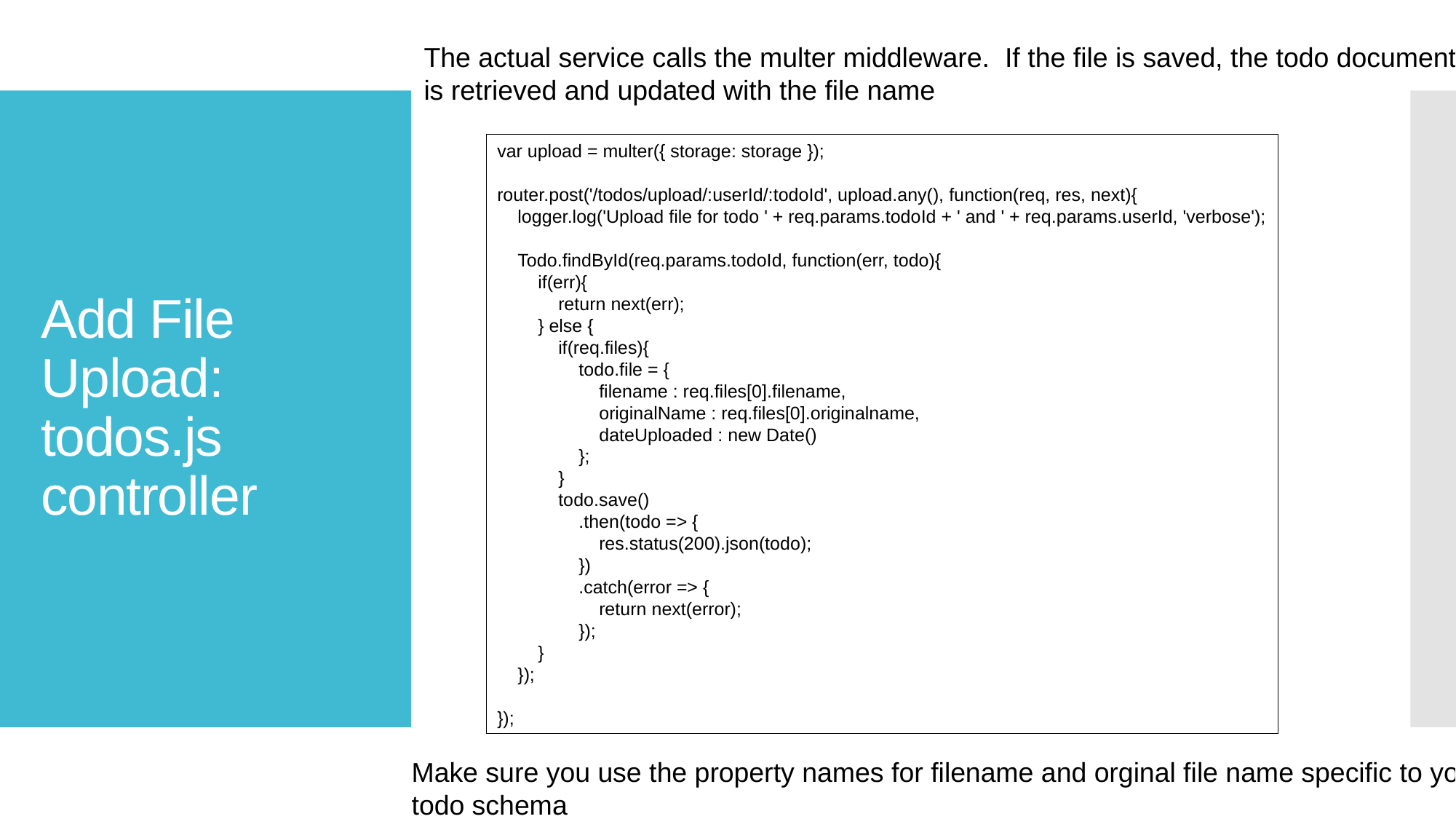

The actual service calls the multer middleware.  If the file is saved, the todo document
is retrieved and updated with the file name
# Add File Upload: todos.js controller
var upload = multer({ storage: storage });
router.post('/todos/upload/:userId/:todoId', upload.any(), function(req, res, next){
    logger.log('Upload file for todo ' + req.params.todoId + ' and ' + req.params.userId, 'verbose');

    Todo.findById(req.params.todoId, function(err, todo){
        if(err){
            return next(err);
        } else {
            if(req.files){
                todo.file = {
                    filename : req.files[0].filename,
                    originalName : req.files[0].originalname,
                    dateUploaded : new Date()
                };
            }
            todo.save()
                .then(todo => {
                    res.status(200).json(todo);
                })
                .catch(error => {
                    return next(error);
                });
        }
    });
});
Make sure you use the property names for filename and orginal file name specific to your
todo schema